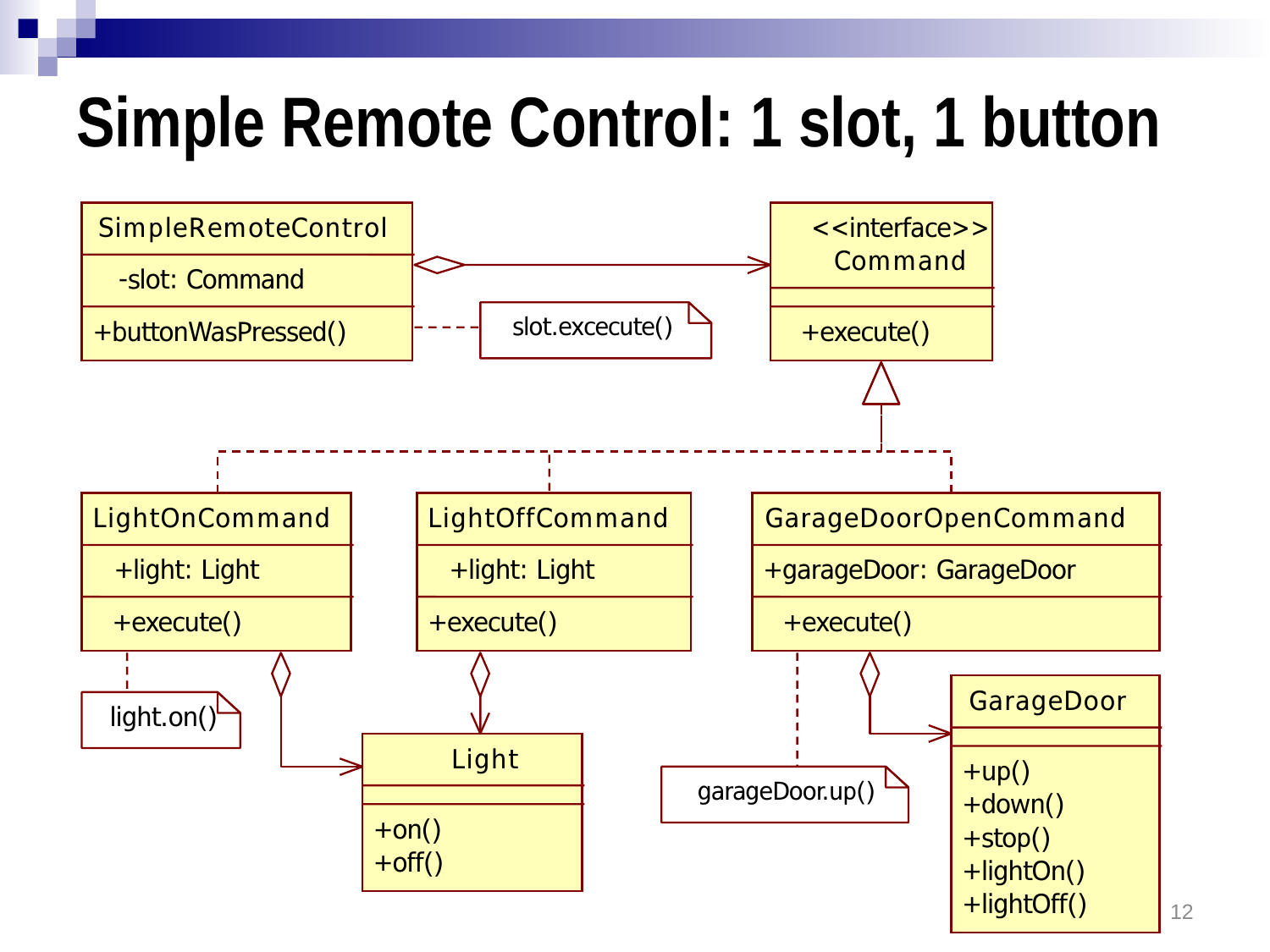

# Simple Remote Control: 1 slot, 1 button

SimpleRemoteControl
<<interface>>
Command

-slot: Command

slot.excecute()
+buttonWasPressed()
+execute()

LightOnCommand
LightOffCommand
GarageDoorOpenCommand

+light: Light
+light: Light
+garageDoor: GarageDoor

+execute()
+execute()
+execute()

GarageDoor

light.on()

Light

+up()

garageDoor.up()

+down()

+on()
+stop()
+off()
+lightOn()
+lightOff()
12